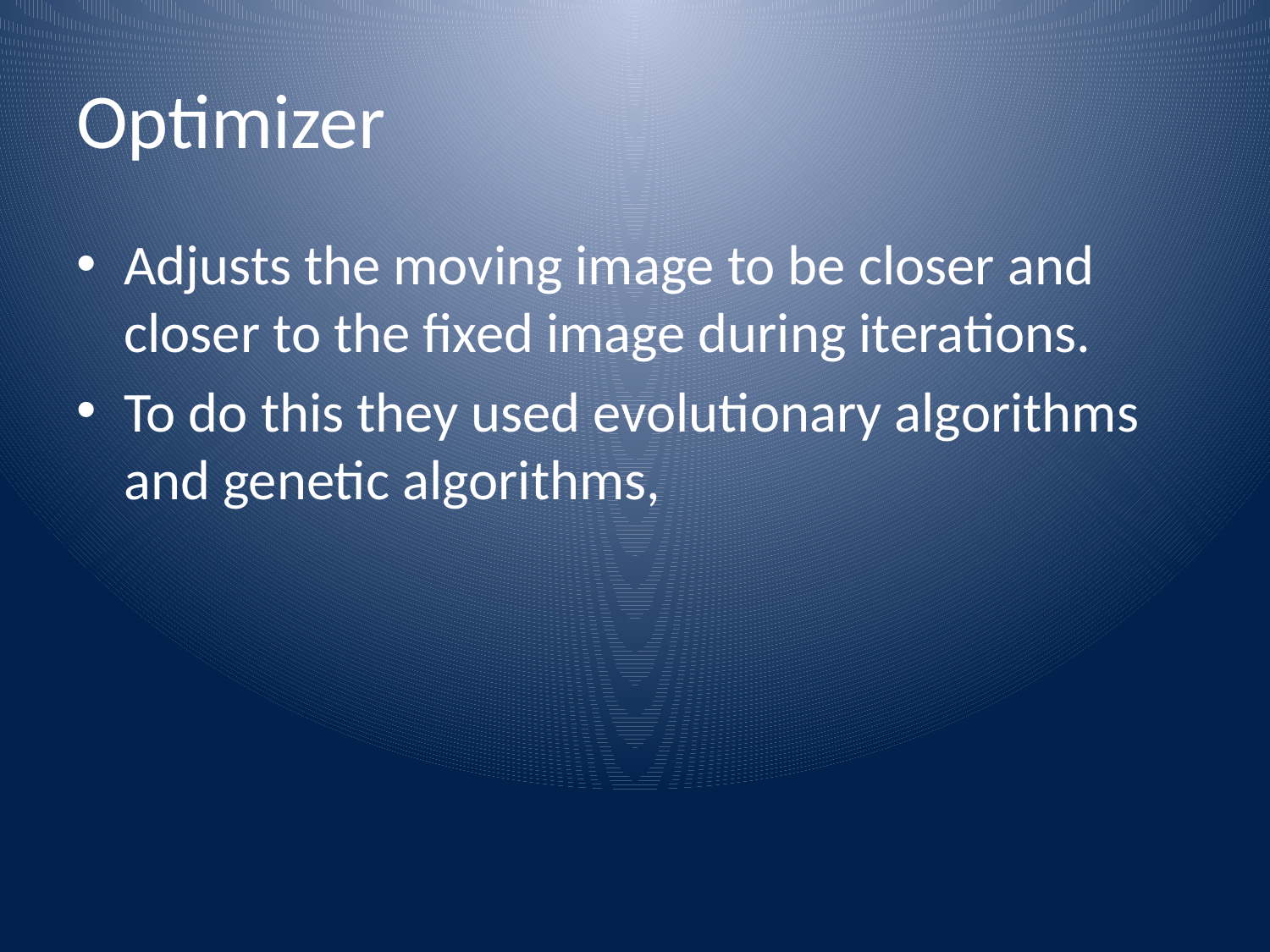

# Optimizer
Adjusts the moving image to be closer and closer to the fixed image during iterations.
To do this they used evolutionary algorithms and genetic algorithms,